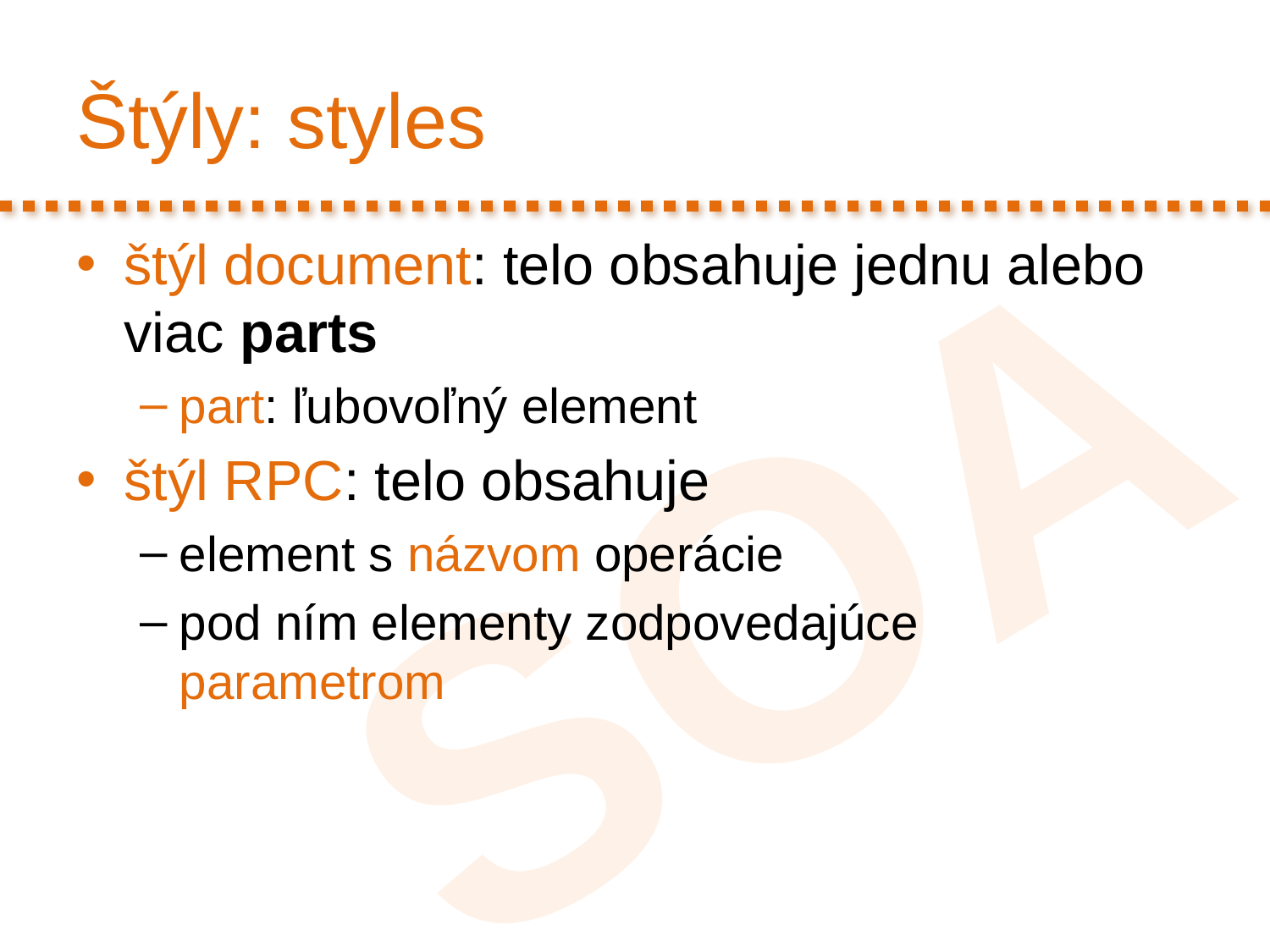

# Štýly: styles
štýl document: telo obsahuje jednu alebo viac parts
part: ľubovoľný element
štýl RPC: telo obsahuje
element s názvom operácie
pod ním elementy zodpovedajúce parametrom